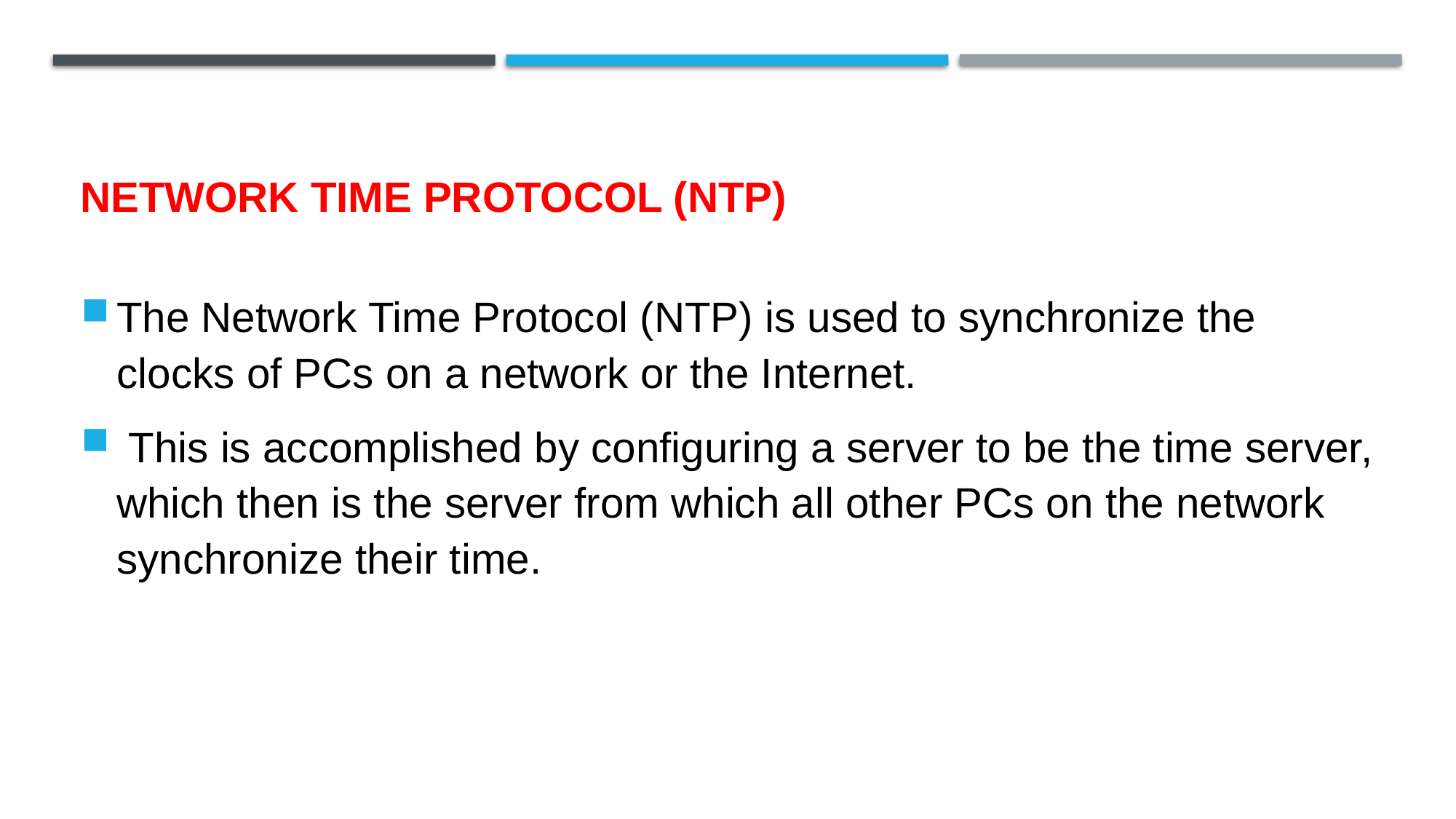

# Network Time Protocol (NTP)
The Network Time Protocol (NTP) is used to synchronize the clocks of PCs on a network or the Internet.
 This is accomplished by configuring a server to be the time server, which then is the server from which all other PCs on the network synchronize their time.